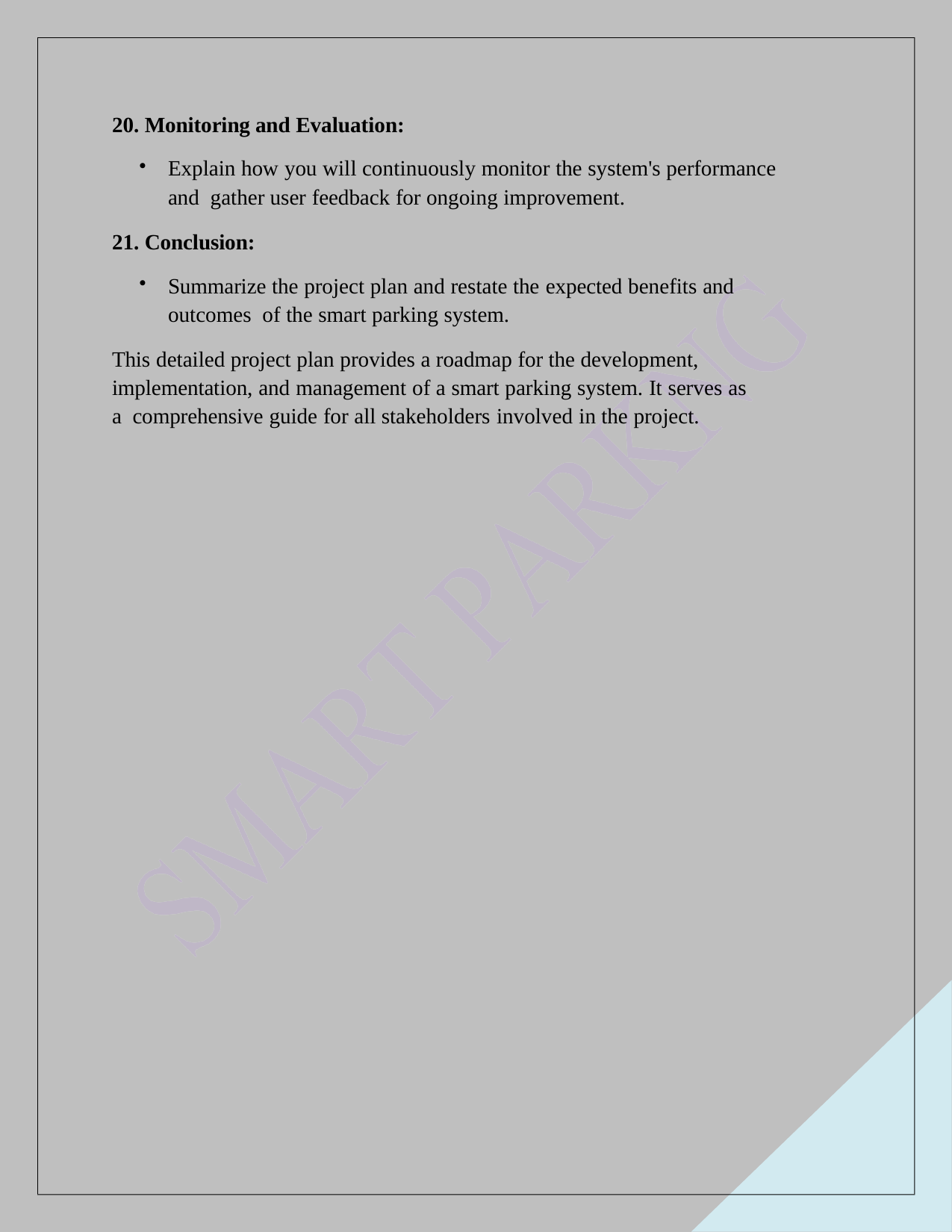

Monitoring and Evaluation:
Explain how you will continuously monitor the system's performance and  gather user feedback for ongoing improvement.
Conclusion:
Summarize the project plan and restate the expected benefits and outcomes  of the smart parking system.
This detailed project plan provides a roadmap for the development,  implementation, and management of a smart parking system. It serves as a  comprehensive guide for all stakeholders involved in the project.